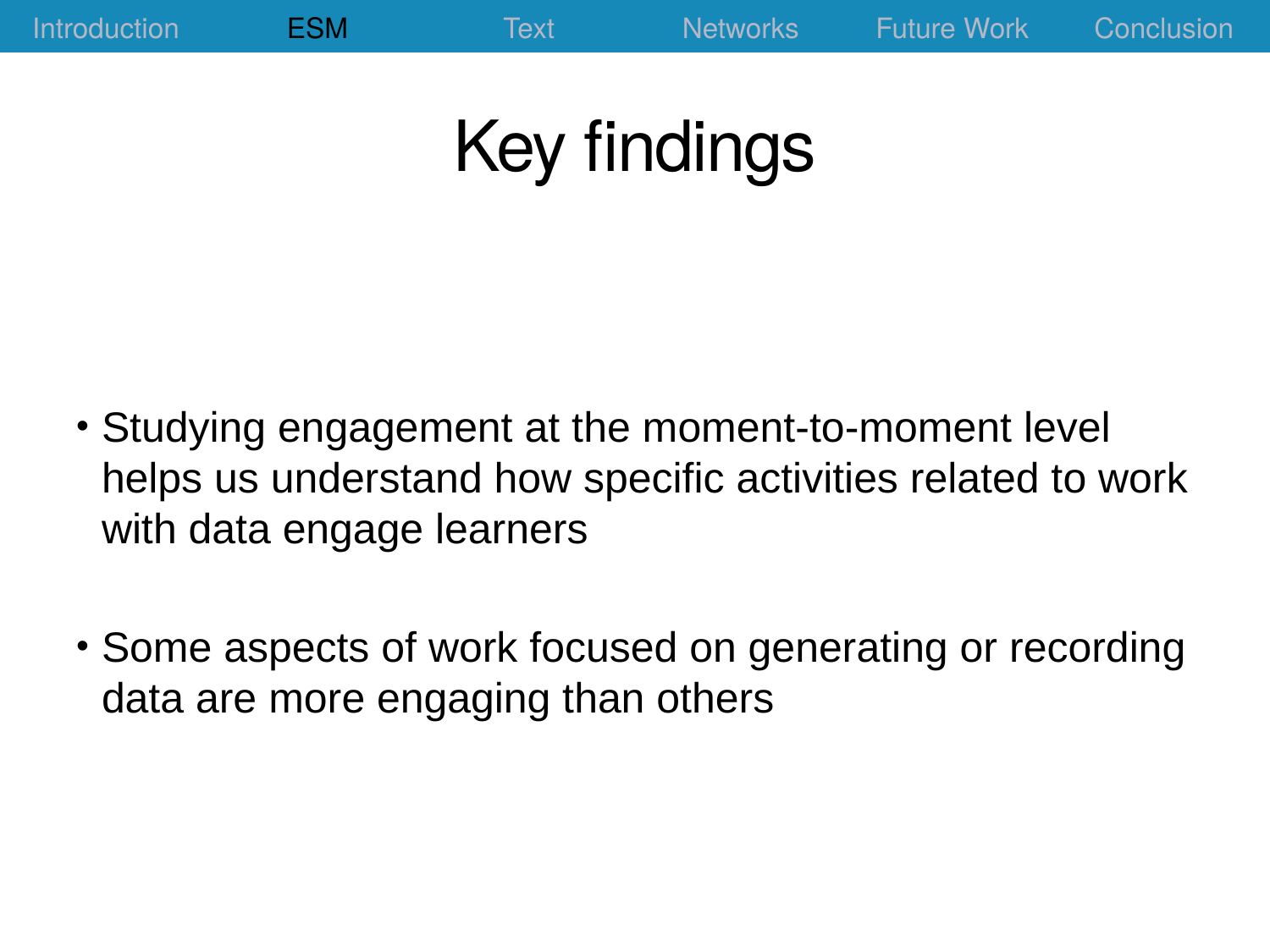

| Introduction | ESM | Text | Networks | Future Work | Conclusion |
| --- | --- | --- | --- | --- | --- |
# Key findings
Studying engagement at the moment-to-moment level helps us understand how specific activities related to work with data engage learners

Some aspects of work focused on generating or recording data are more engaging than others